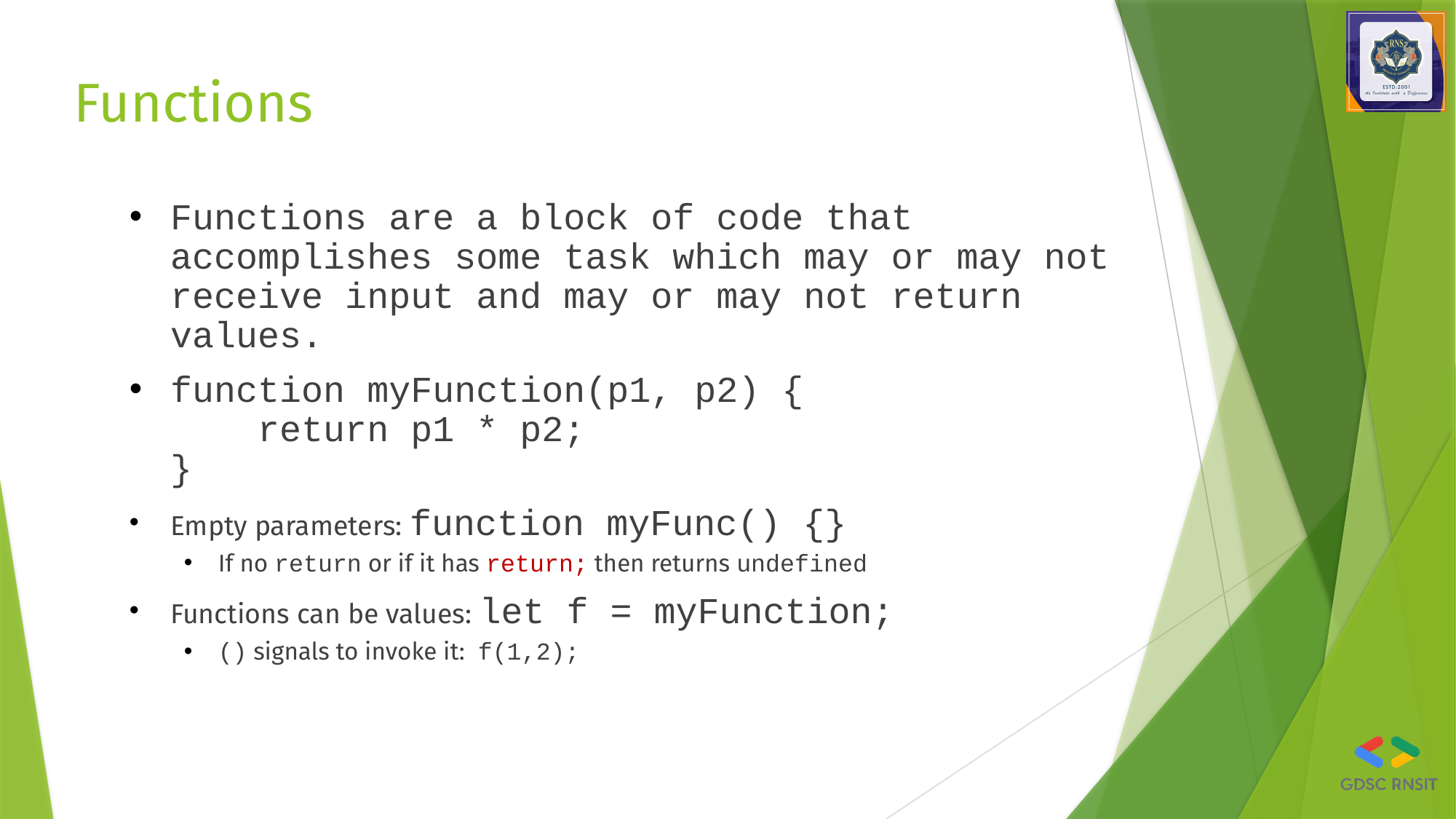

# Functions
Functions are a block of code that accomplishes some task which may or may not receive input and may or may not return values.
function myFunction(p1, p2) {
    return p1 * p2;
}
Empty parameters: function myFunc() {}
If no return or if it has return; then returns undefined
Functions can be values: let f = myFunction;
() signals to invoke it:  f(1,2);